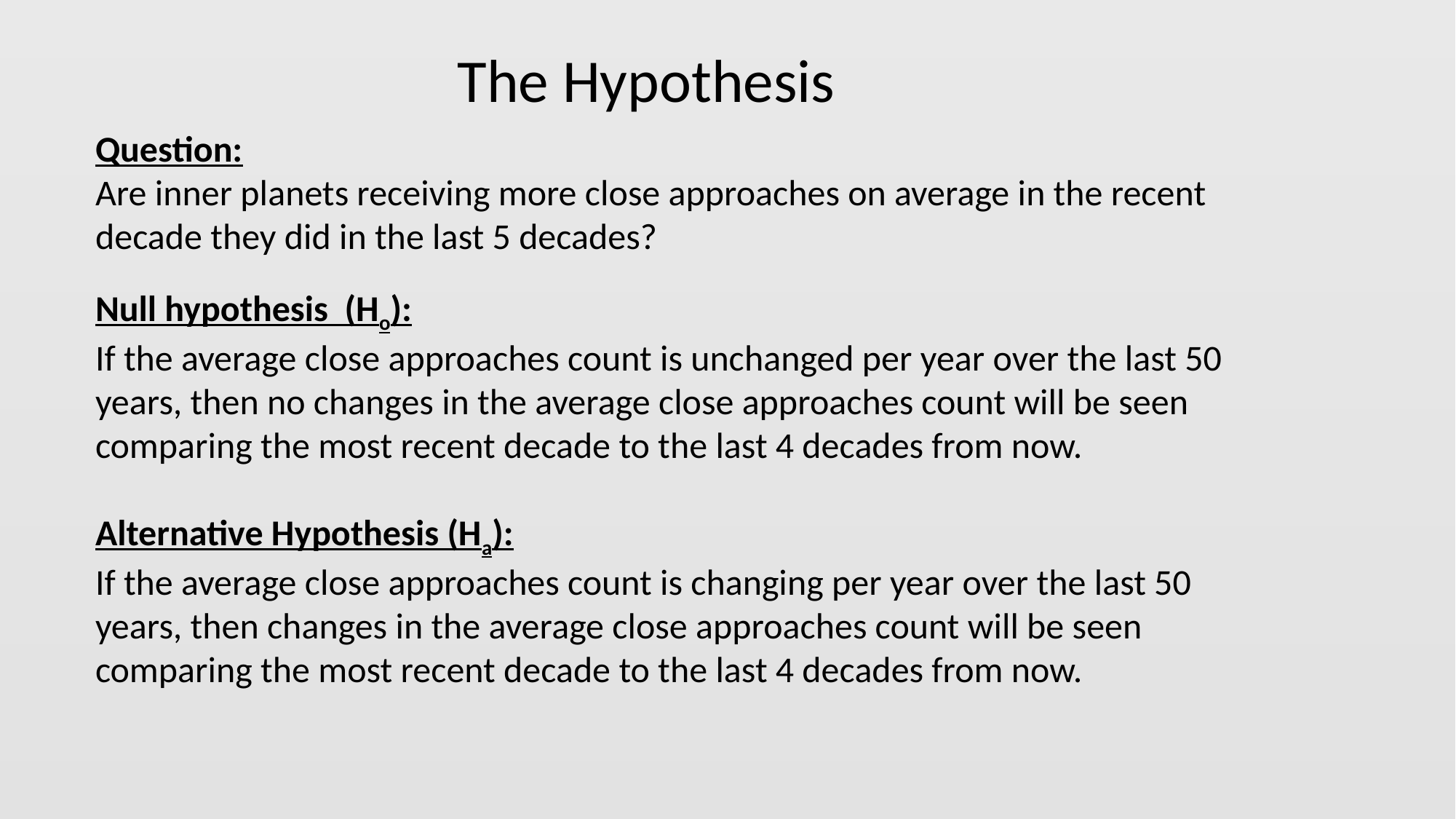

The Hypothesis
Question:
Are inner planets receiving more close approaches on average in the recent decade they did in the last 5 decades?
Null hypothesis  (Ho):
If the average close approaches count is unchanged per year over the last 50 years, then no changes in the average close approaches count will be seen comparing the most recent decade to the last 4 decades from now.

Alternative Hypothesis (Ha):
If the average close approaches count is changing per year over the last 50 years, then changes in the average close approaches count will be seen comparing the most recent decade to the last 4 decades from now.